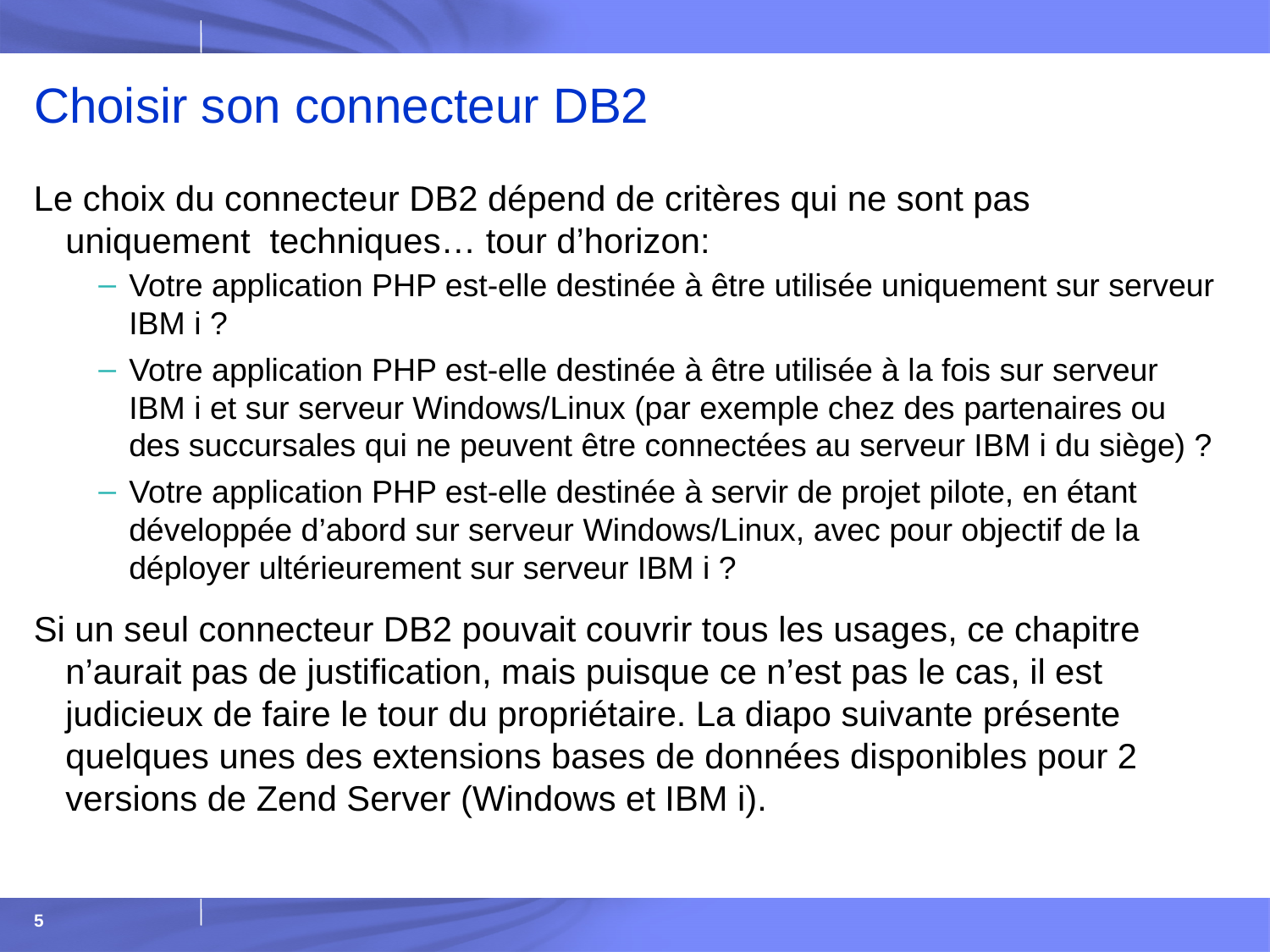

# Choisir son connecteur DB2
Le choix du connecteur DB2 dépend de critères qui ne sont pas uniquement  techniques… tour d’horizon:
Votre application PHP est-elle destinée à être utilisée uniquement sur serveur IBM i ?
Votre application PHP est-elle destinée à être utilisée à la fois sur serveur IBM i et sur serveur Windows/Linux (par exemple chez des partenaires ou des succursales qui ne peuvent être connectées au serveur IBM i du siège) ?
Votre application PHP est-elle destinée à servir de projet pilote, en étant développée d’abord sur serveur Windows/Linux, avec pour objectif de la déployer ultérieurement sur serveur IBM i ?
Si un seul connecteur DB2 pouvait couvrir tous les usages, ce chapitre n’aurait pas de justification, mais puisque ce n’est pas le cas, il est judicieux de faire le tour du propriétaire. La diapo suivante présente quelques unes des extensions bases de données disponibles pour 2 versions de Zend Server (Windows et IBM i).
5